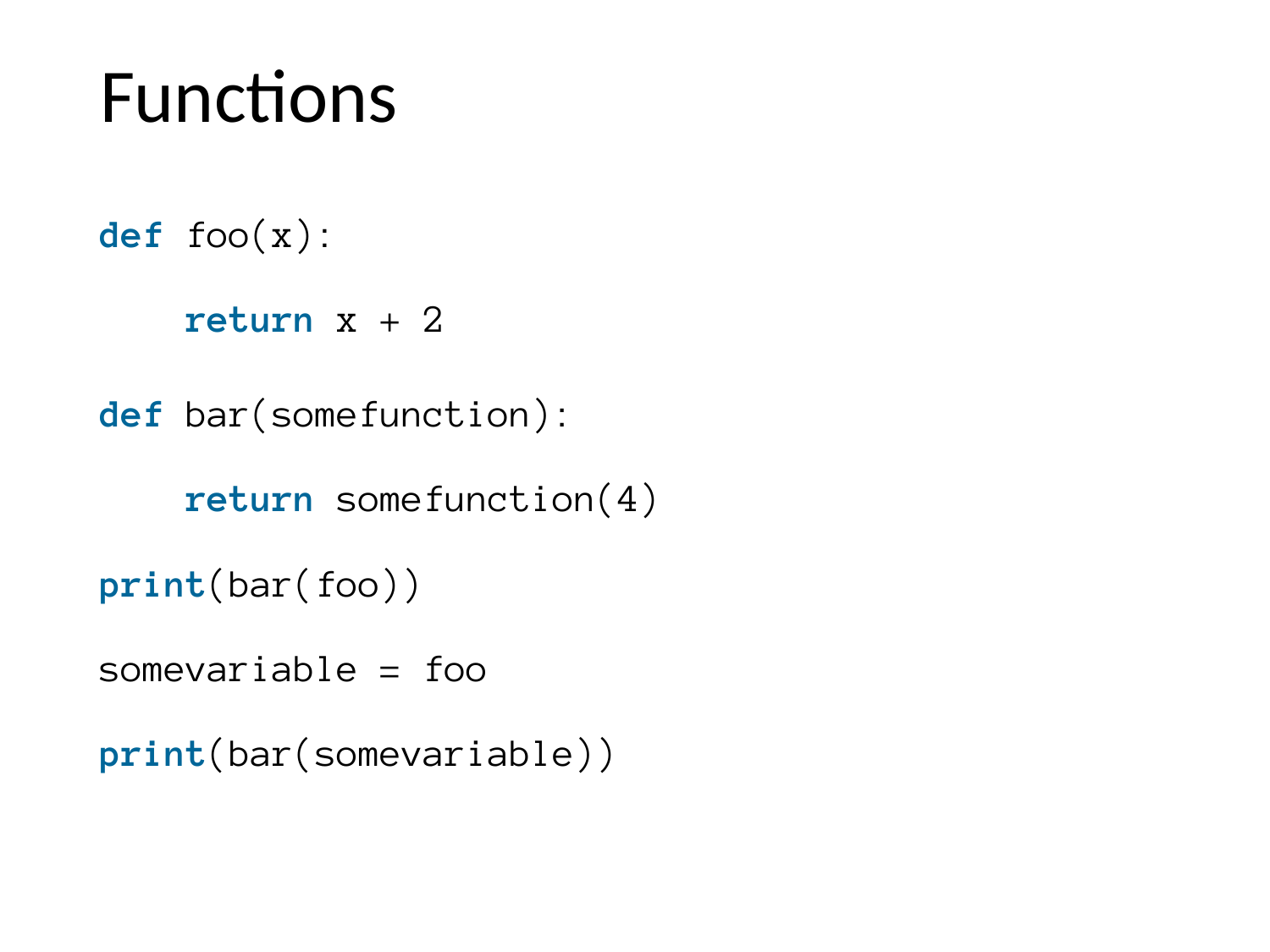

# Functions
def foo(x):
    return x + 2
def bar(somefunction):
    return somefunction(4)
print(bar(foo))
somevariable = foo
print(bar(somevariable))